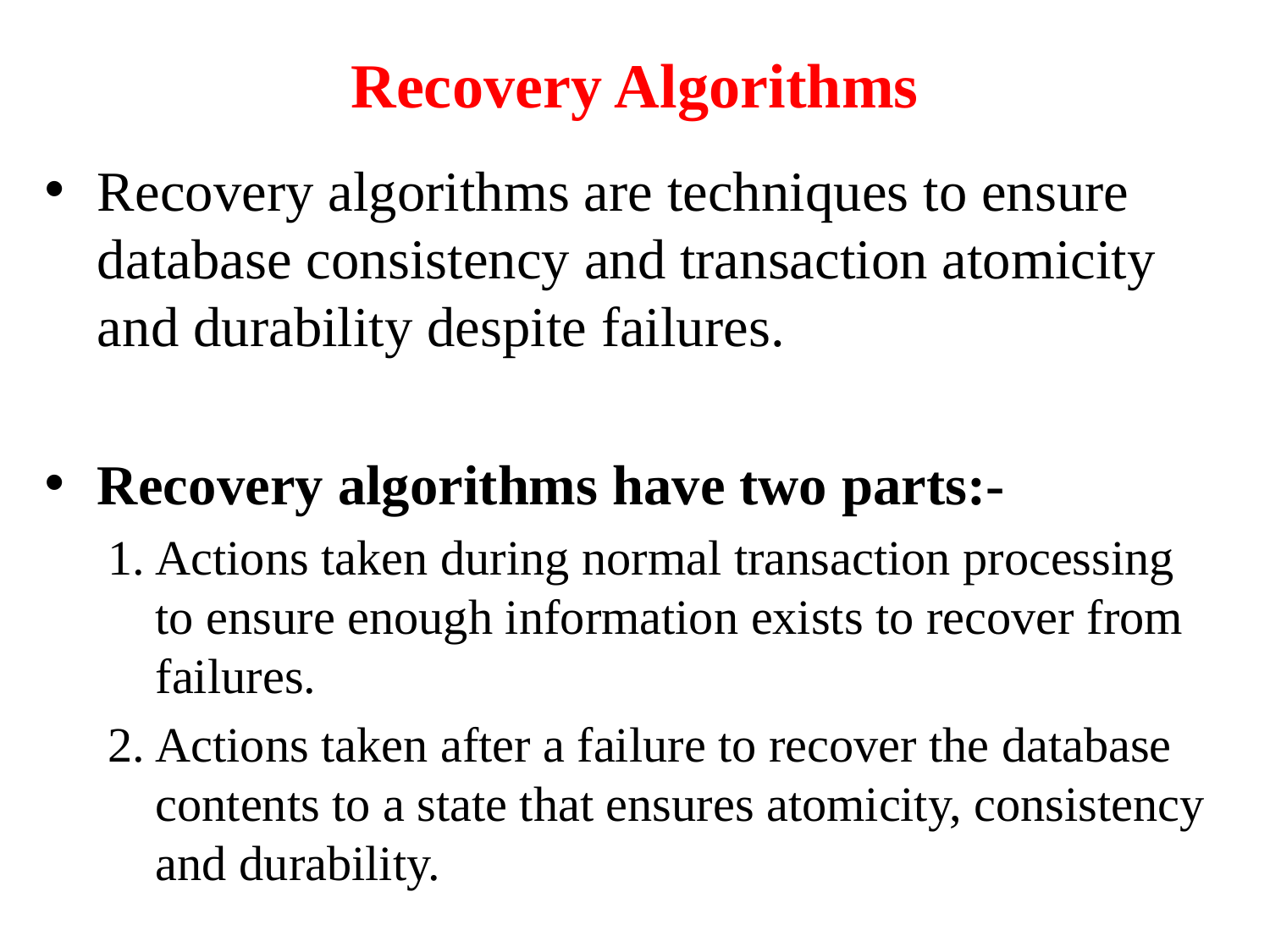

# Recovery Algorithms
Recovery algorithms are techniques to ensure database consistency and transaction atomicity and durability despite failures.

Recovery algorithms have two parts:-
Actions taken during normal transaction processing to ensure enough information exists to recover from failures.
Actions taken after a failure to recover the database contents to a state that ensures atomicity, consistency and durability.